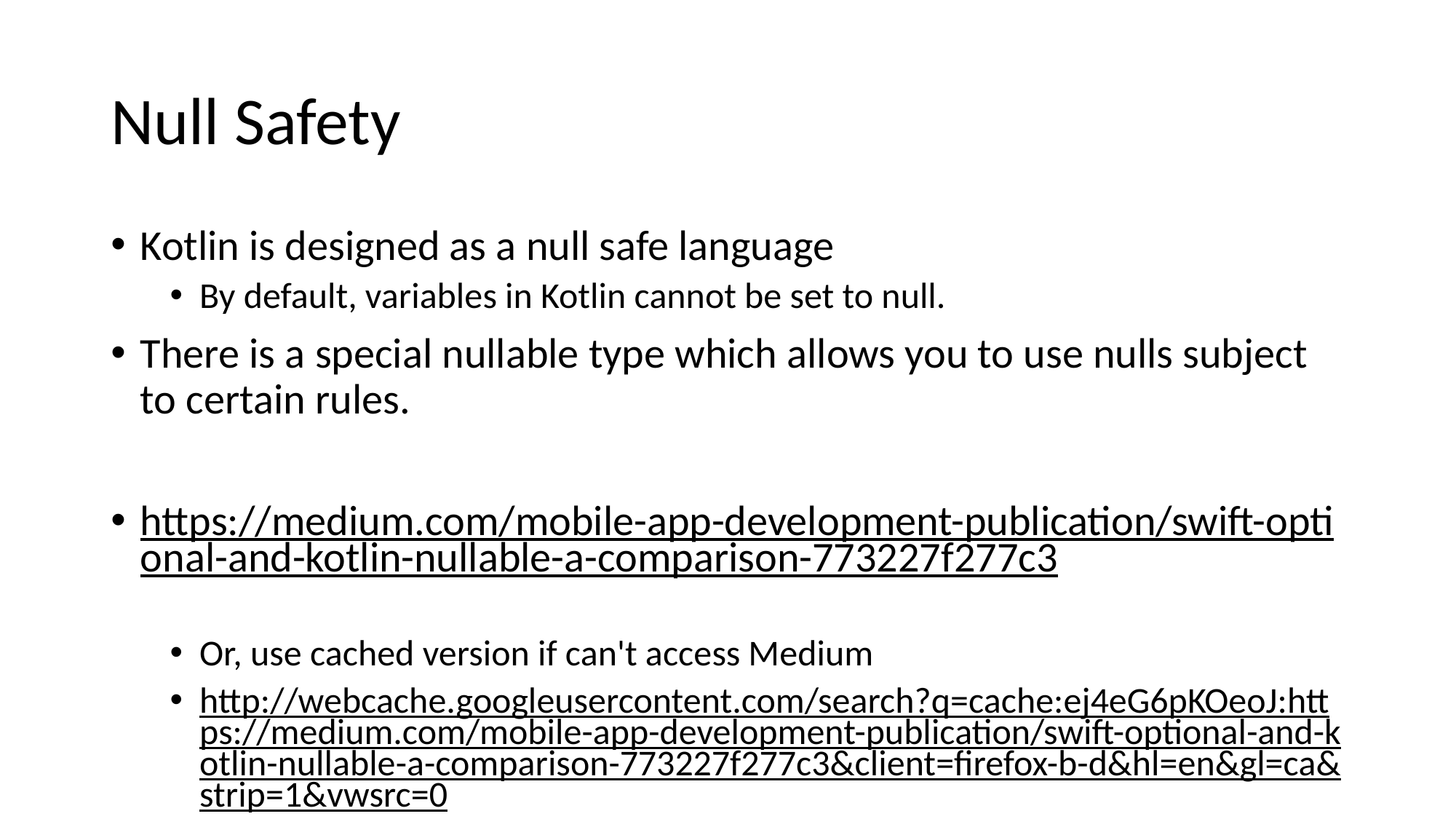

# Null Safety
Kotlin is designed as a null safe language
By default, variables in Kotlin cannot be set to null.
There is a special nullable type which allows you to use nulls subject to certain rules.

https://medium.com/mobile-app-development-publication/swift-optional-and-kotlin-nullable-a-comparison-773227f277c3
Or, use cached version if can't access Medium
http://webcache.googleusercontent.com/search?q=cache:ej4eG6pKOeoJ:https://medium.com/mobile-app-development-publication/swift-optional-and-kotlin-nullable-a-comparison-773227f277c3&client=firefox-b-d&hl=en&gl=ca&strip=1&vwsrc=0